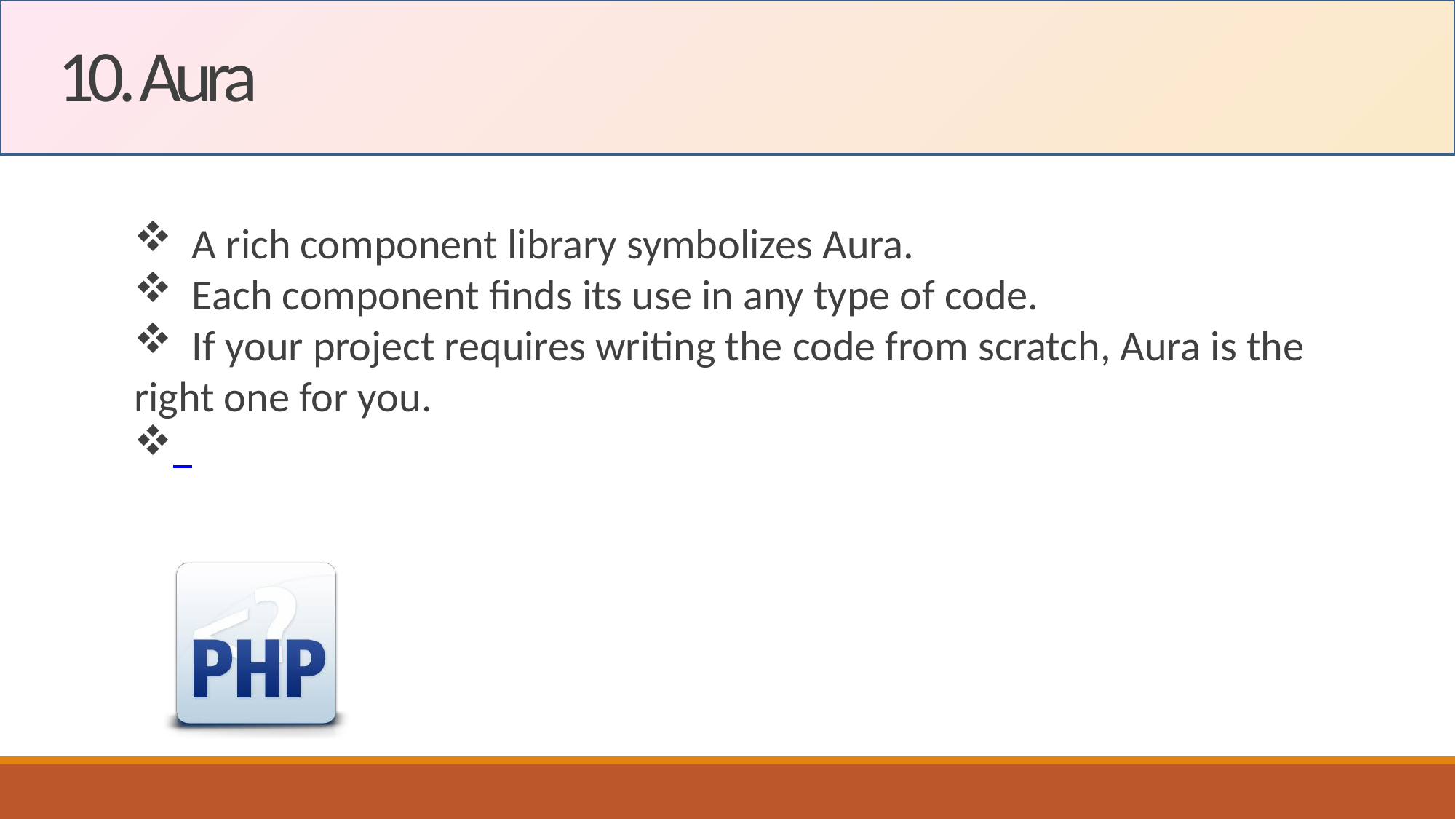

10. Aura

  A rich component library symbolizes Aura.
  Each component finds its use in any type of code.
  If your project requires writing the code from scratch, Aura is the right one for you.